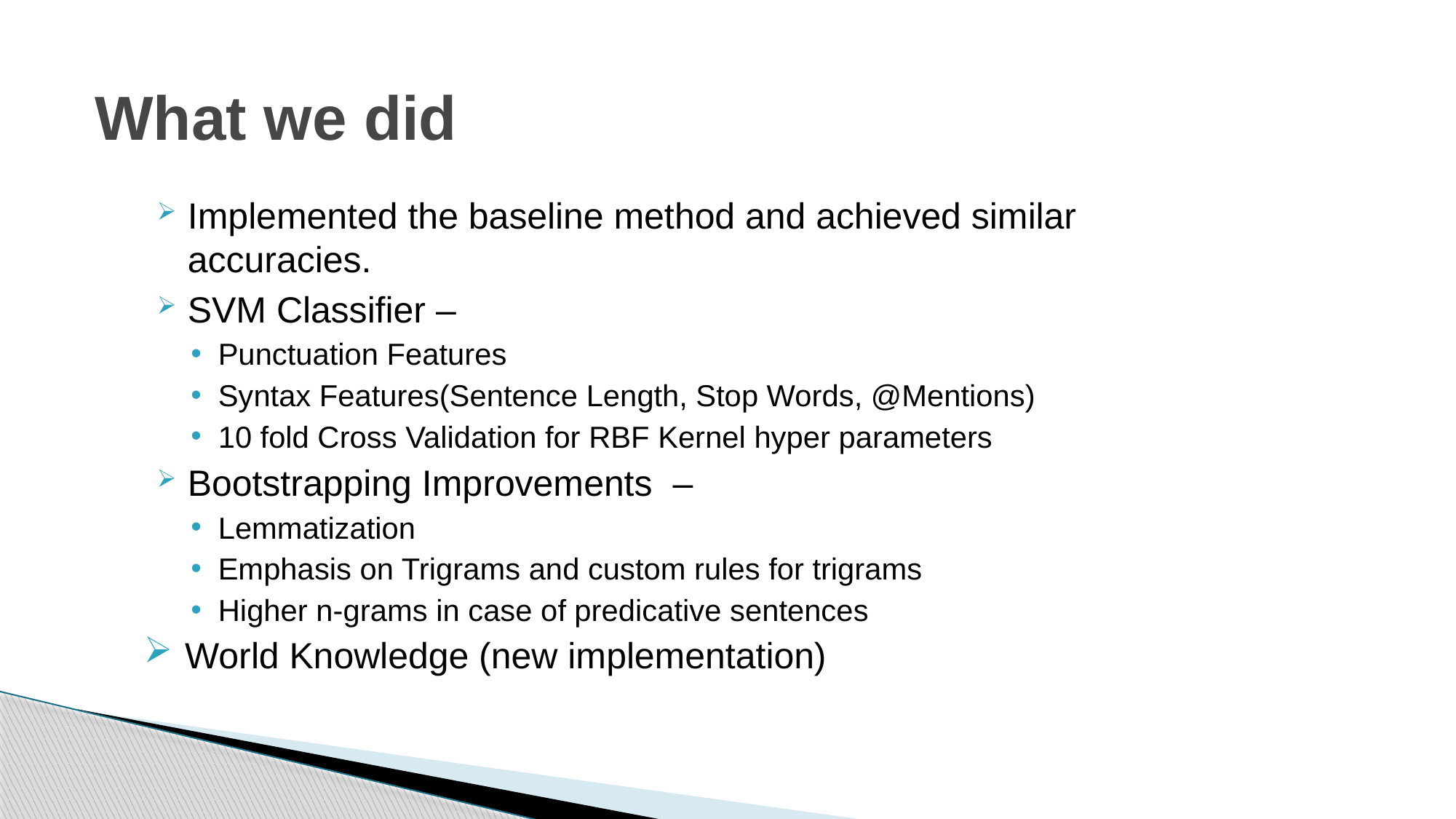

# What we did
Implemented the baseline method and achieved similar accuracies.
SVM Classifier –
Punctuation Features
Syntax Features(Sentence Length, Stop Words, @Mentions)
10 fold Cross Validation for RBF Kernel hyper parameters
Bootstrapping Improvements  –
Lemmatization
Emphasis on Trigrams and custom rules for trigrams
Higher n-grams in case of predicative sentences
World Knowledge (new implementation)